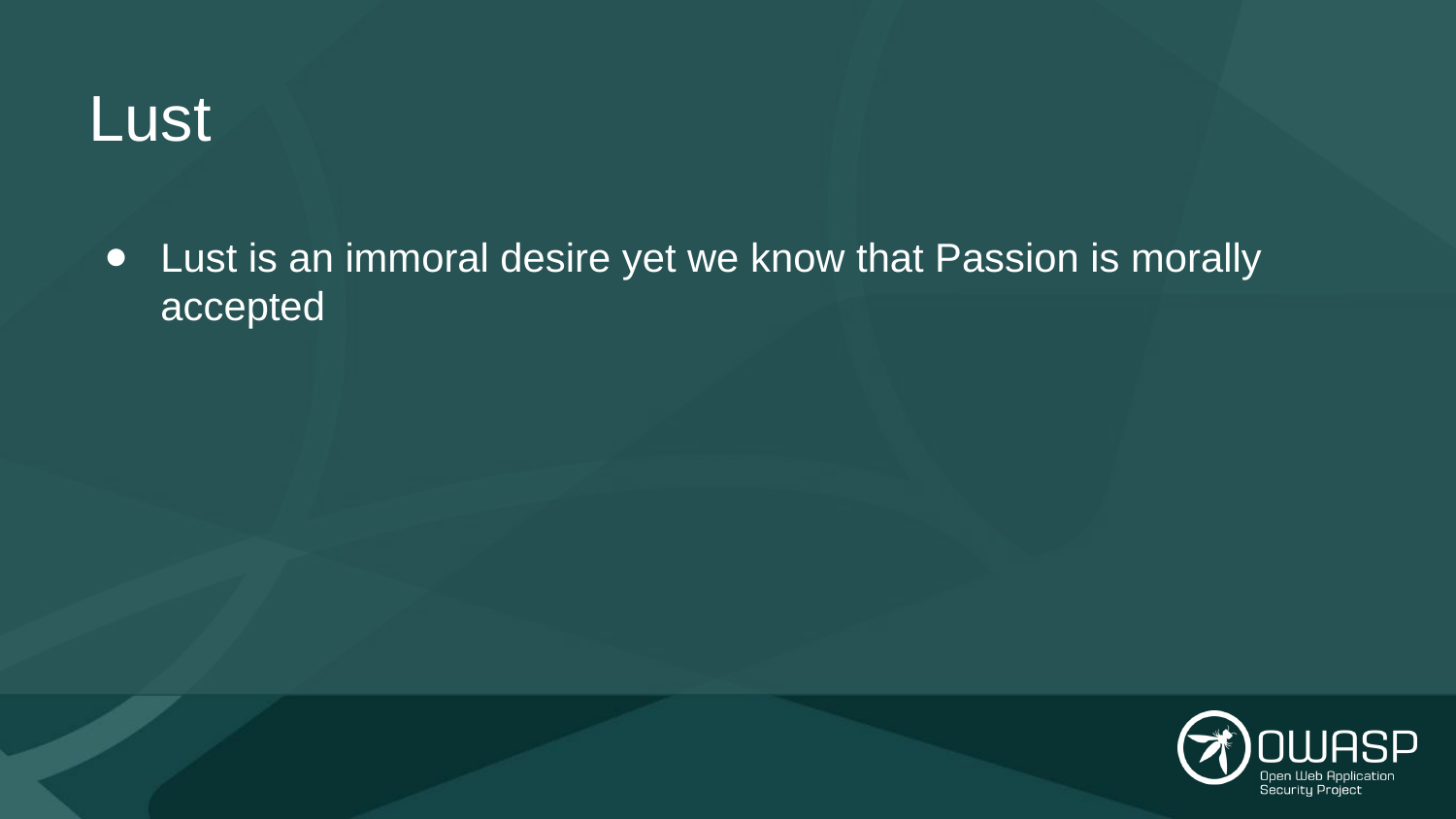

# Lust
Lust is an immoral desire yet we know that Passion is morally accepted